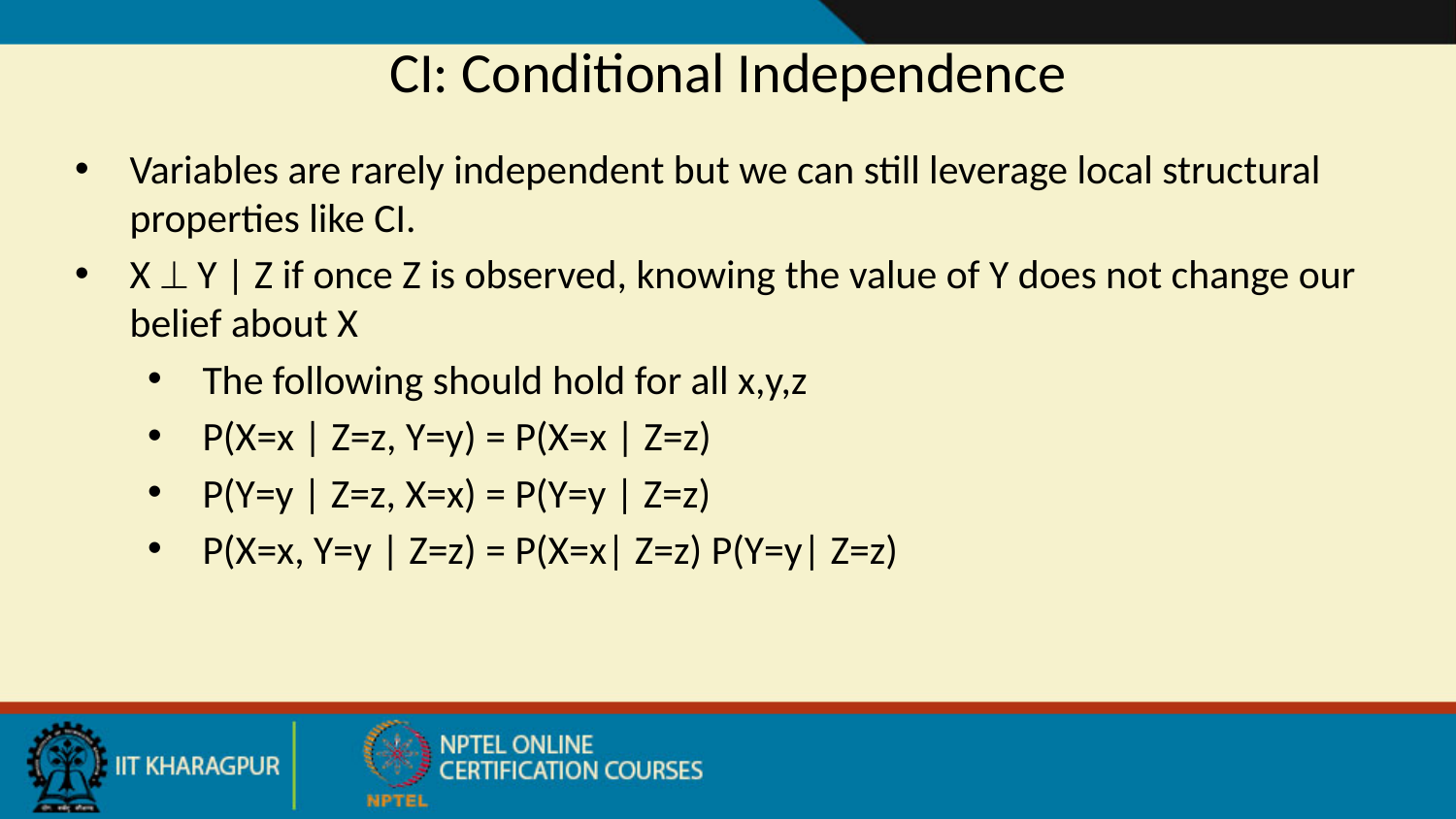

# CI: Conditional Independence
Variables are rarely independent but we can still leverage local structural properties like CI.
X ⊥ Y | Z if once Z is observed, knowing the value of Y does not change our belief about X
The following should hold for all x,y,z
P(X=x | Z=z, Y=y) = P(X=x | Z=z)
P(Y=y | Z=z, X=x) = P(Y=y | Z=z)
P(X=x, Y=y | Z=z) = P(X=x| Z=z) P(Y=y| Z=z)